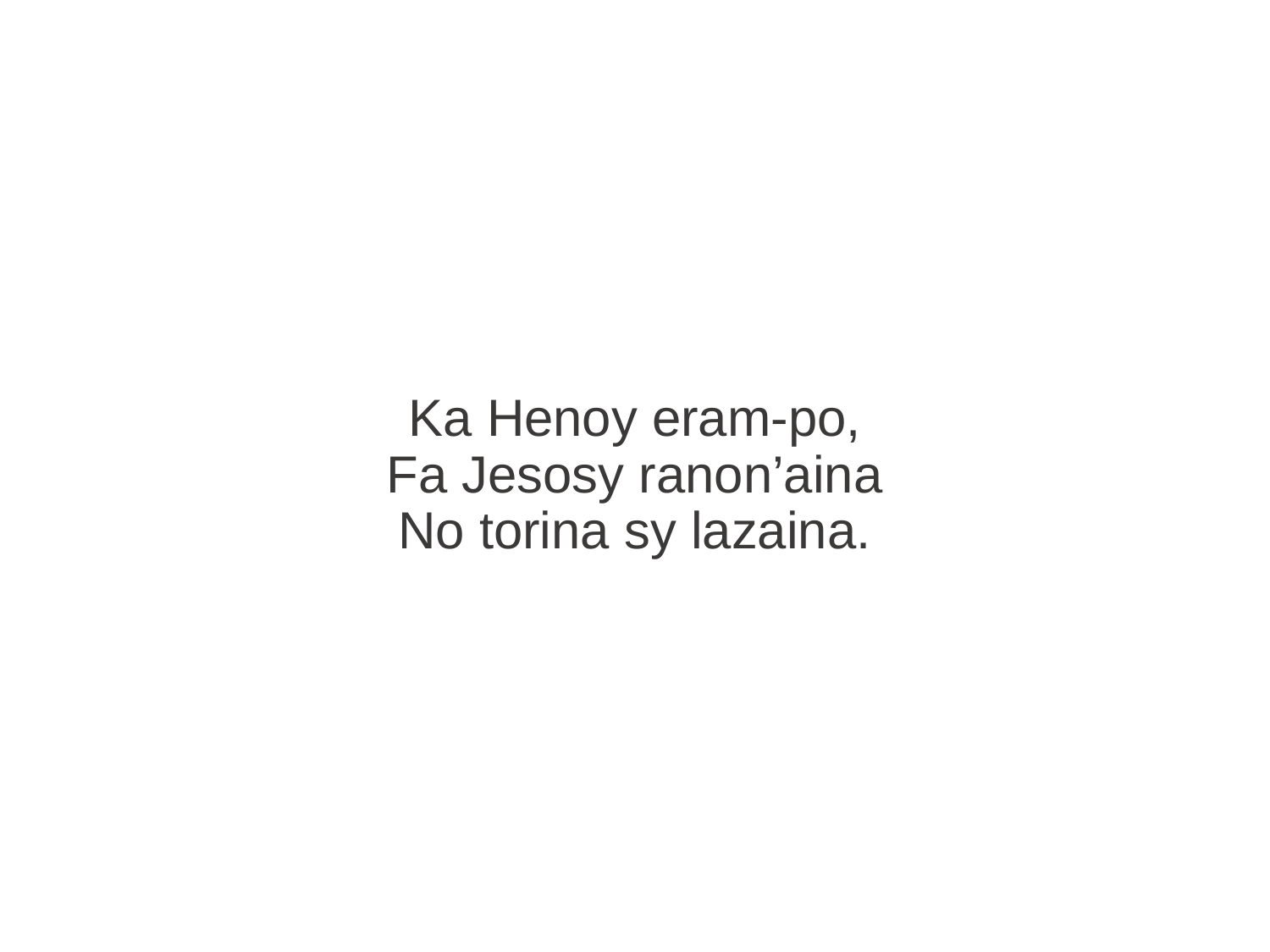

Ka Henoy eram-po,
Fa Jesosy ranon’aina
No torina sy lazaina.